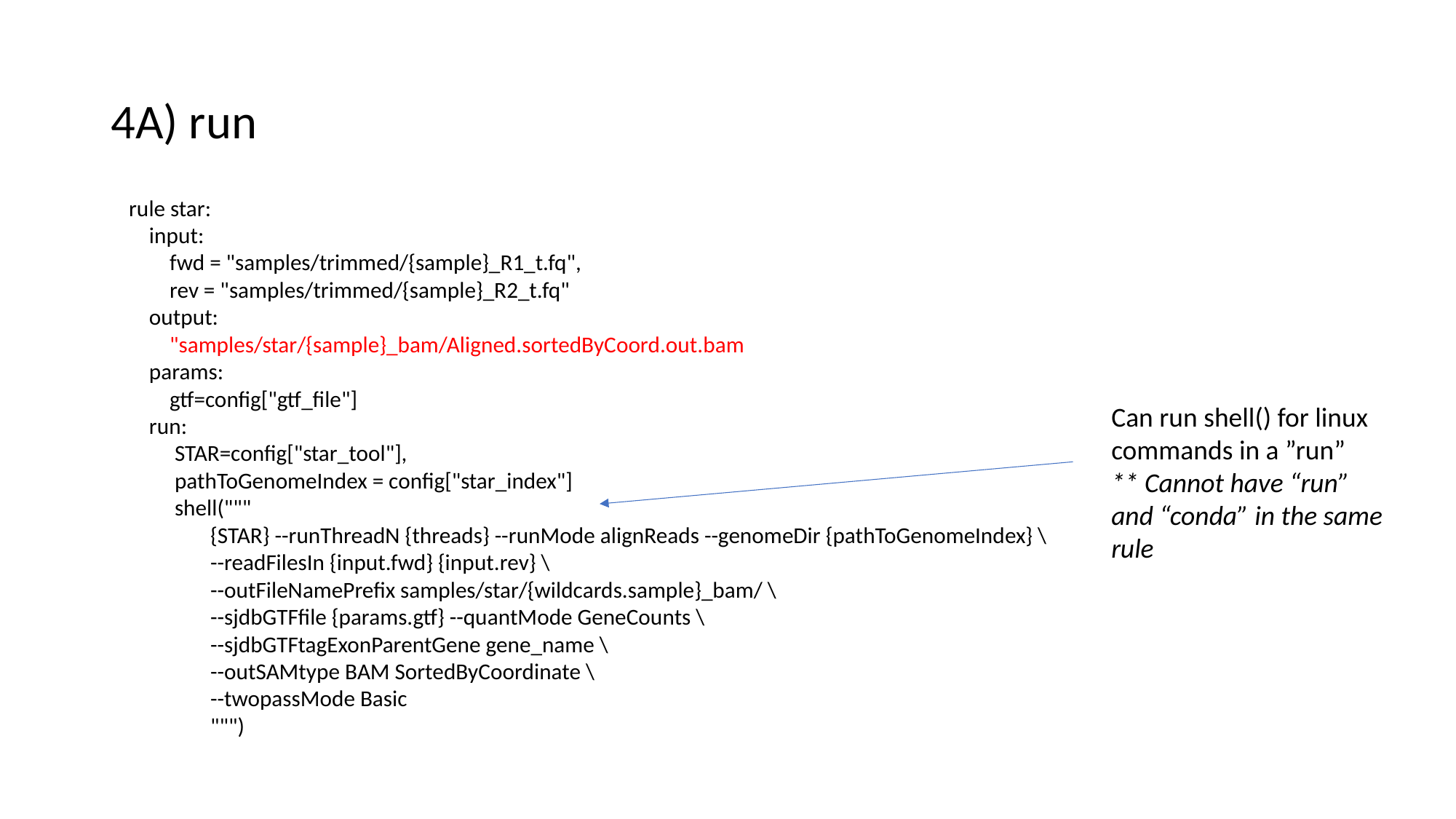

# 4A) run
rule star:
    input:
        fwd = "samples/trimmed/{sample}_R1_t.fq",
        rev = "samples/trimmed/{sample}_R2_t.fq"
    output:
        "samples/star/{sample}_bam/Aligned.sortedByCoord.out.bam
    params:
        gtf=config["gtf_file"]
    run:
         STAR=config["star_tool"],
         pathToGenomeIndex = config["star_index"]
         shell("""
                {STAR} --runThreadN {threads} --runMode alignReads --genomeDir {pathToGenomeIndex} \
                --readFilesIn {input.fwd} {input.rev} \
                --outFileNamePrefix samples/star/{wildcards.sample}_bam/ \
                --sjdbGTFfile {params.gtf} --quantMode GeneCounts \
                --sjdbGTFtagExonParentGene gene_name \
                --outSAMtype BAM SortedByCoordinate \
                --twopassMode Basic
                """)
Can run shell() for linux commands in a ”run”
** Cannot have “run” and “conda” in the same rule